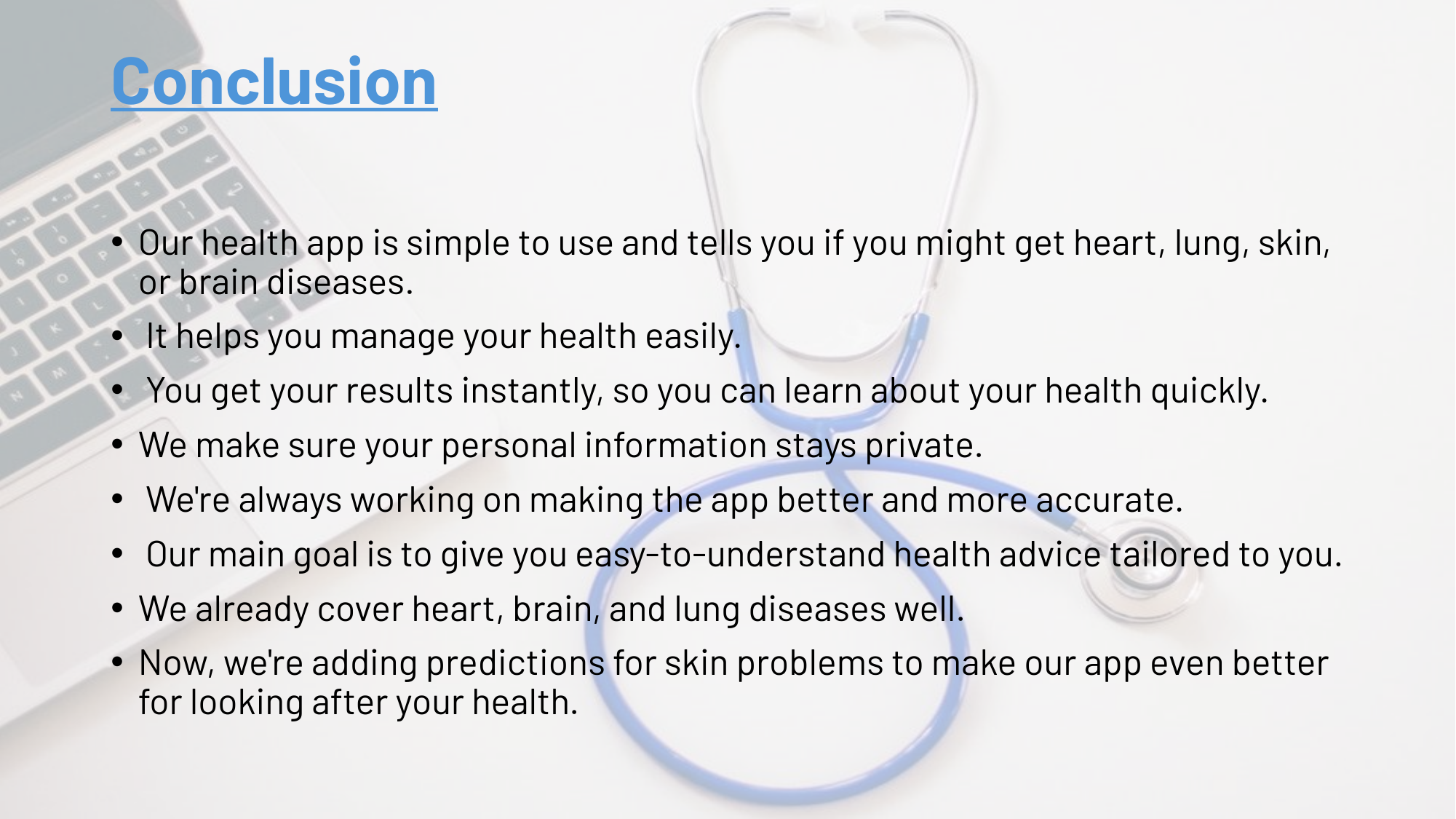

# Conclusion
Our health app is simple to use and tells you if you might get heart, lung, skin, or brain diseases.
 It helps you manage your health easily.
 You get your results instantly, so you can learn about your health quickly.
We make sure your personal information stays private.
 We're always working on making the app better and more accurate.
 Our main goal is to give you easy-to-understand health advice tailored to you.
We already cover heart, brain, and lung diseases well.
Now, we're adding predictions for skin problems to make our app even better for looking after your health.